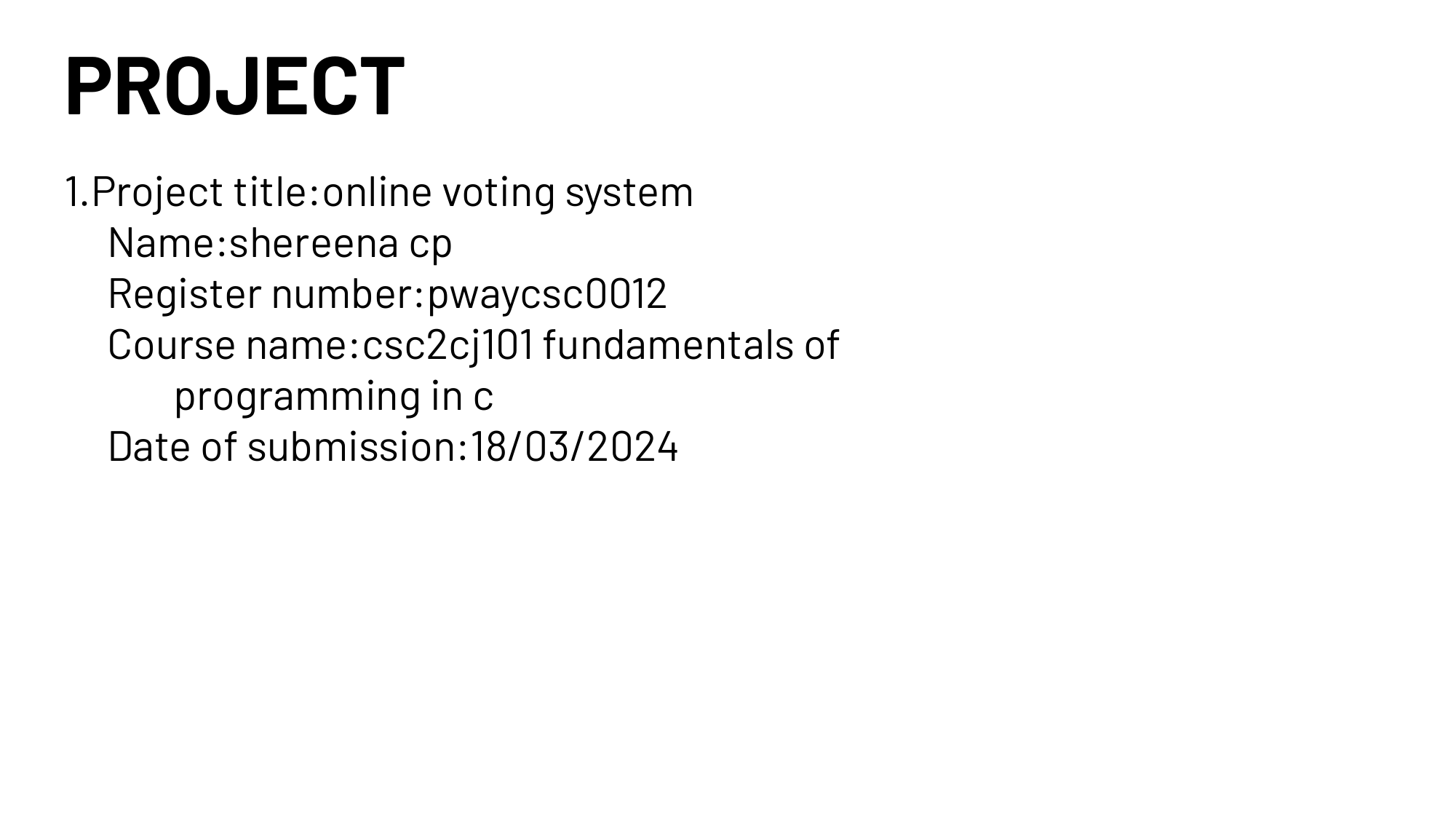

PROJECT

1.Project title:online voting system
     Name:shereena cp
     Register number:pwaycsc0012
     Course name:csc2cj101 fundamentals of        						programming in c
     Date of submission:18/03/2024